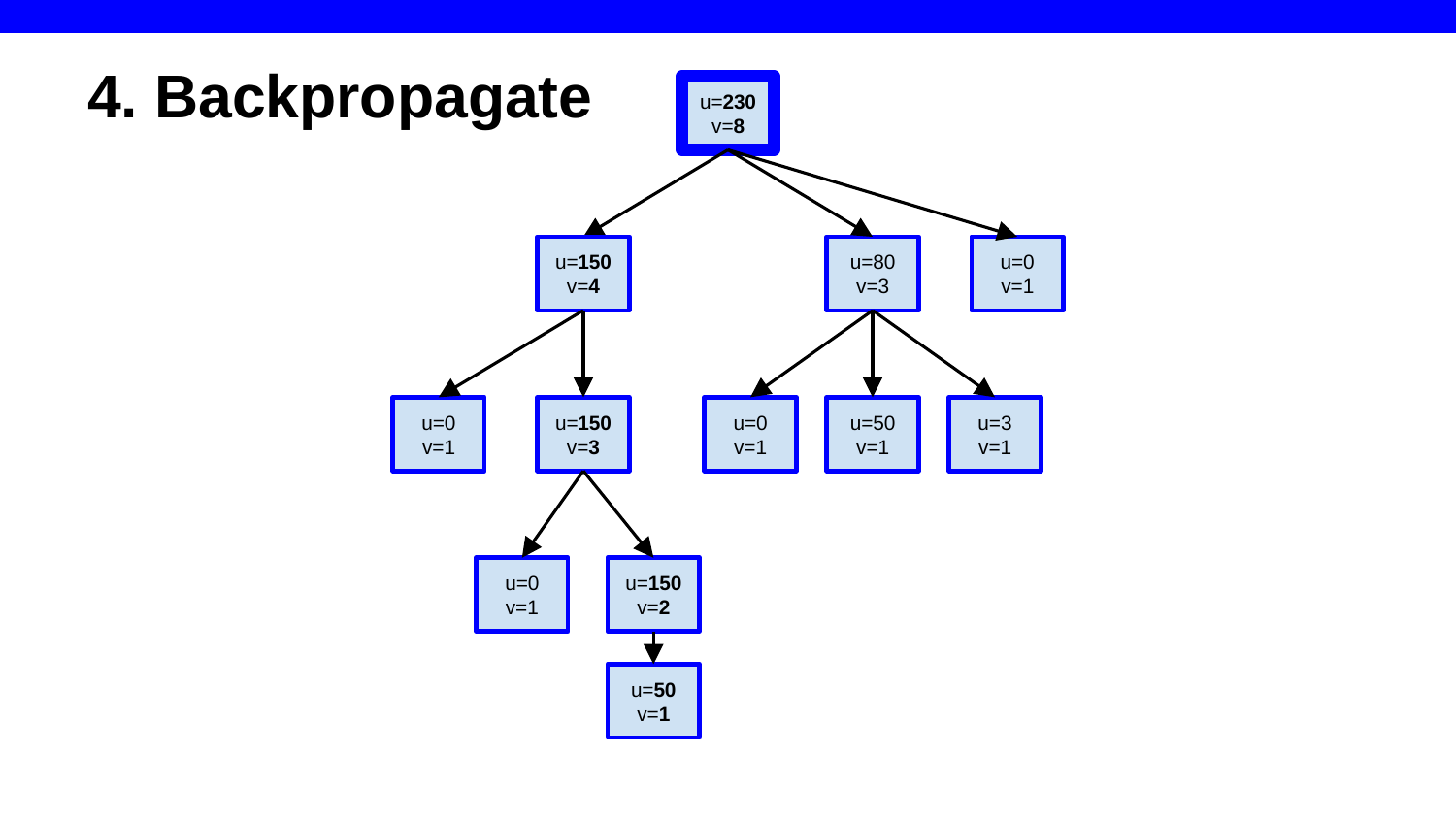

# 4. Backpropagate
u=230
v=8
u=150
v=4
u=80
v=3
u=0
v=1
u=0
v=1
u=150
v=3
u=0
v=1
u=50
v=1
u=3
v=1
u=0
v=1
u=150
v=2
u=50
v=1